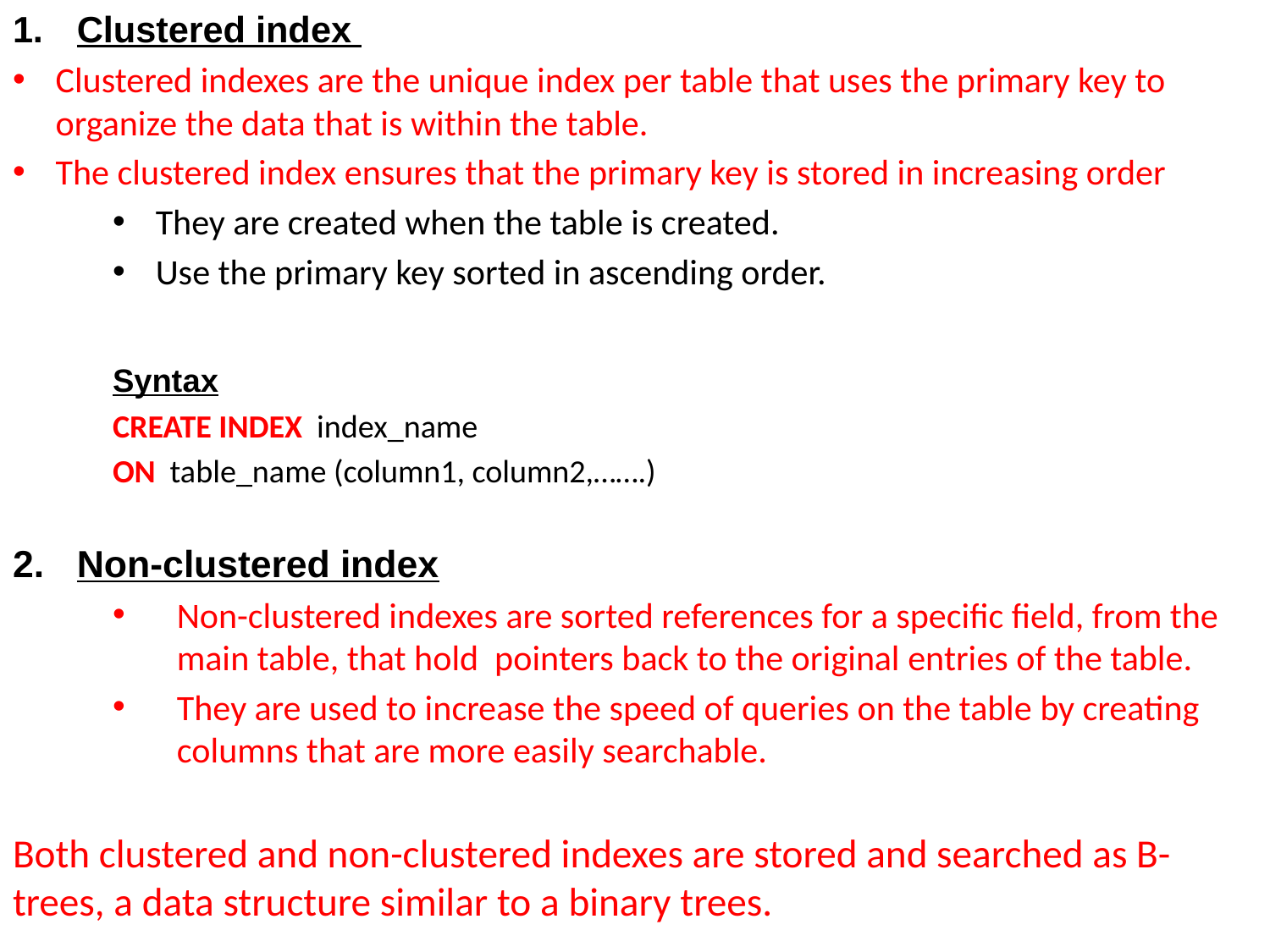

Clustered index
Clustered indexes are the unique index per table that uses the primary key to organize the data that is within the table.
The clustered index ensures that the primary key is stored in increasing order
They are created when the table is created.
Use the primary key sorted in ascending order.

Syntax
CREATE INDEX  index_name
ON  table_name (column1, column2,…….)

Non-clustered index
Non-clustered indexes are sorted references for a specific field, from the main table, that hold  pointers back to the original entries of the table.
They are used to increase the speed of queries on the table by creating columns that are more easily searchable.

Both clustered and non-clustered indexes are stored and searched as B-trees, a data structure similar to a binary trees.